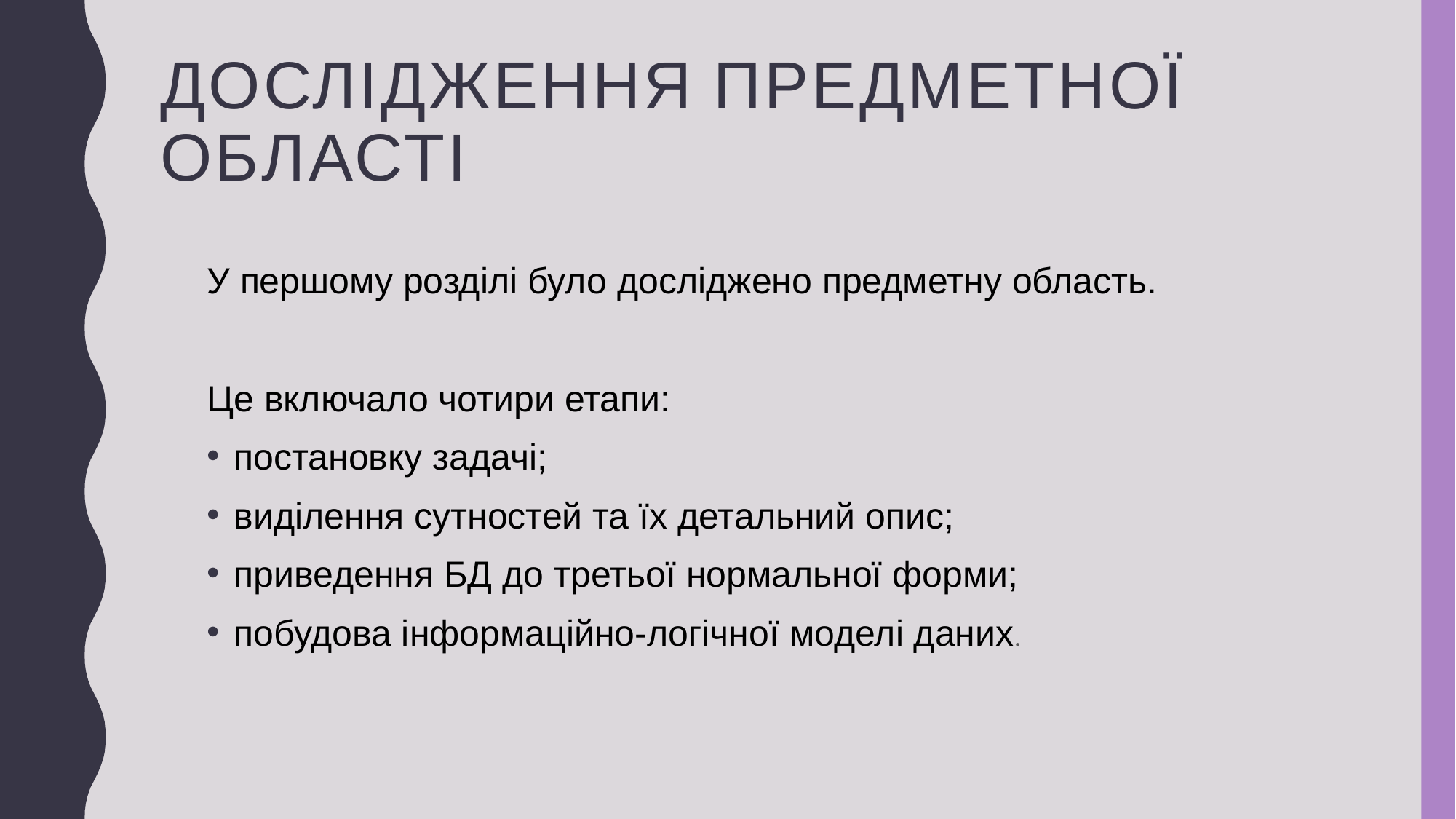

# Дослідження предметної області
У першому розділі було досліджено предметну область.

Це включало чотири етапи:
постановку задачі;
виділення сутностей та їх детальний опис;
приведення БД до третьої нормальної форми;
побудова інформаційно-логічної моделі даних.